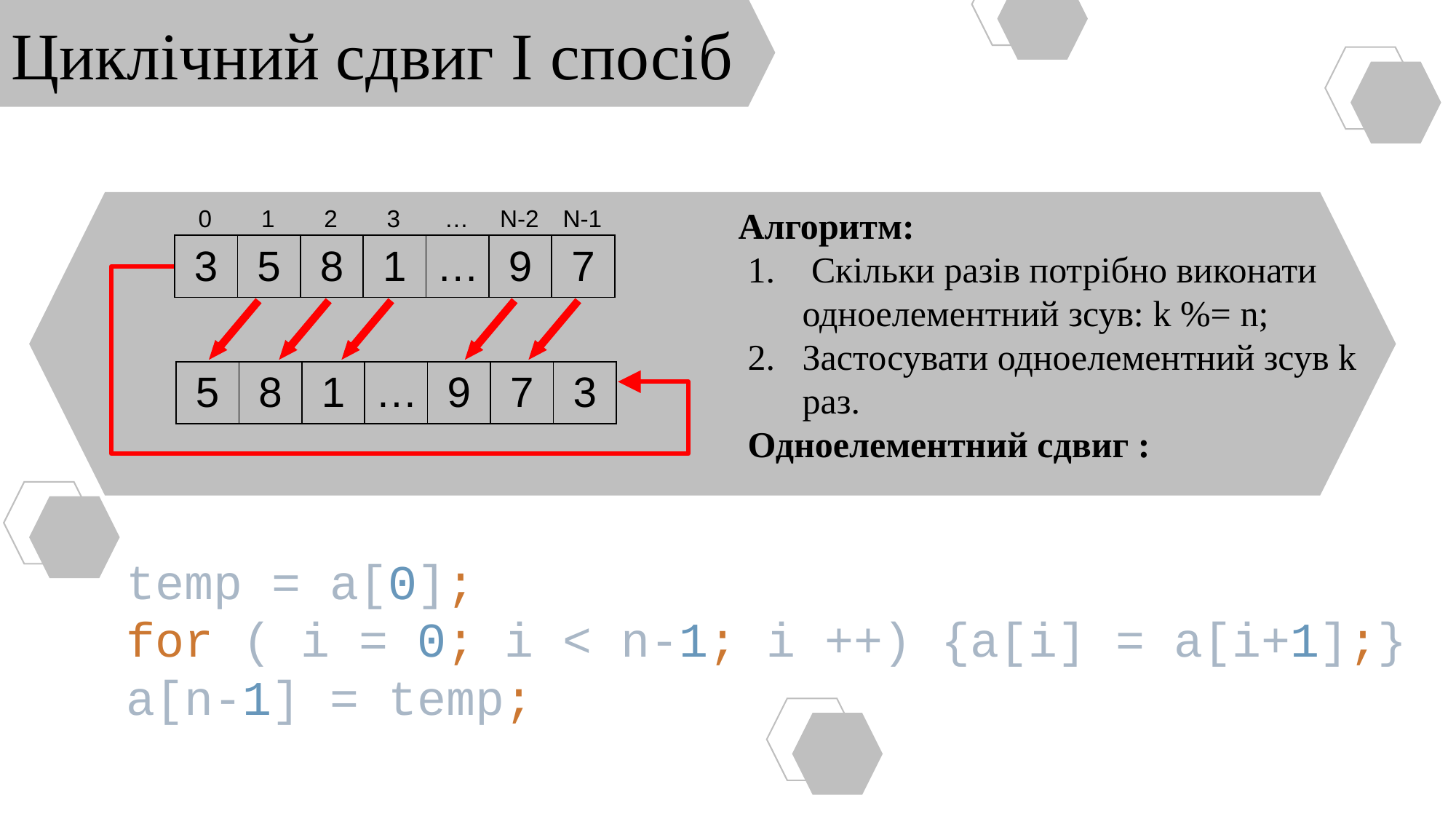

Циклічний сдвиг I спосіб

Алгоритм:
 Скільки разів потрібно виконати одноелементний зсув: k %= n;
Застосувати одноелементний зсув k раз.
Одноелементний сдвиг :
| 0 | 1 | 2 | 3 | … | N-2 | N-1 |
| --- | --- | --- | --- | --- | --- | --- |
| 3 | 5 | 8 | 1 | … | 9 | 7 |
| --- | --- | --- | --- | --- | --- | --- |

| 5 | 8 | 1 | … | 9 | 7 | 3 |
| --- | --- | --- | --- | --- | --- | --- |

temp = a[0];
for ( i = 0; i < n-1; i ++) {a[i] = a[i+1];}
a[n-1] = temp;